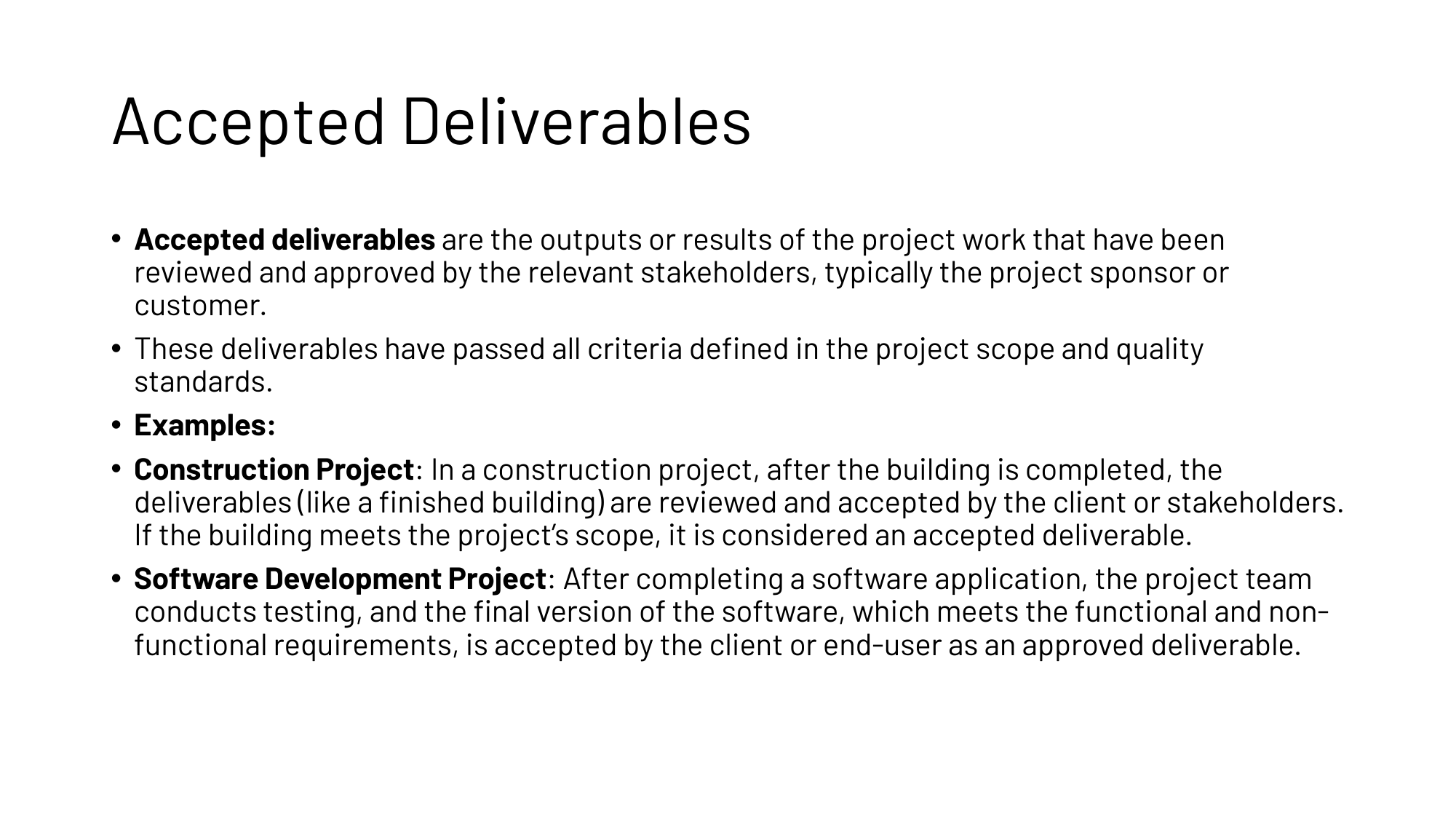

# Accepted Deliverables
Accepted deliverables are the outputs or results of the project work that have been reviewed and approved by the relevant stakeholders, typically the project sponsor or customer.
These deliverables have passed all criteria defined in the project scope and quality standards.
Examples:
Construction Project: In a construction project, after the building is completed, the deliverables (like a finished building) are reviewed and accepted by the client or stakeholders. If the building meets the project’s scope, it is considered an accepted deliverable.
Software Development Project: After completing a software application, the project team conducts testing, and the final version of the software, which meets the functional and non-functional requirements, is accepted by the client or end-user as an approved deliverable.